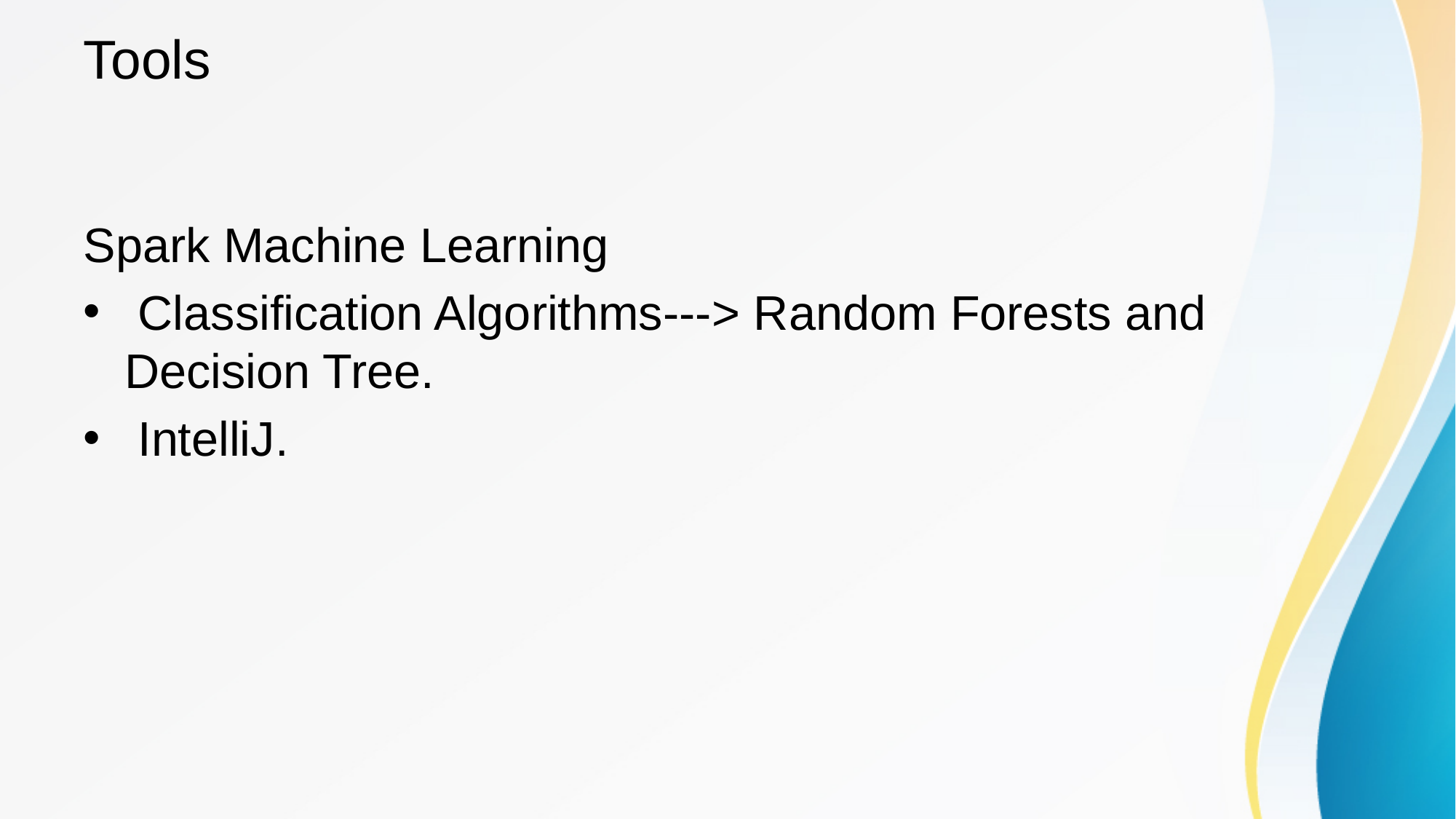

# Tools

Spark Machine Learning
 Classification Algorithms---> Random Forests and Decision Tree.
 IntelliJ.